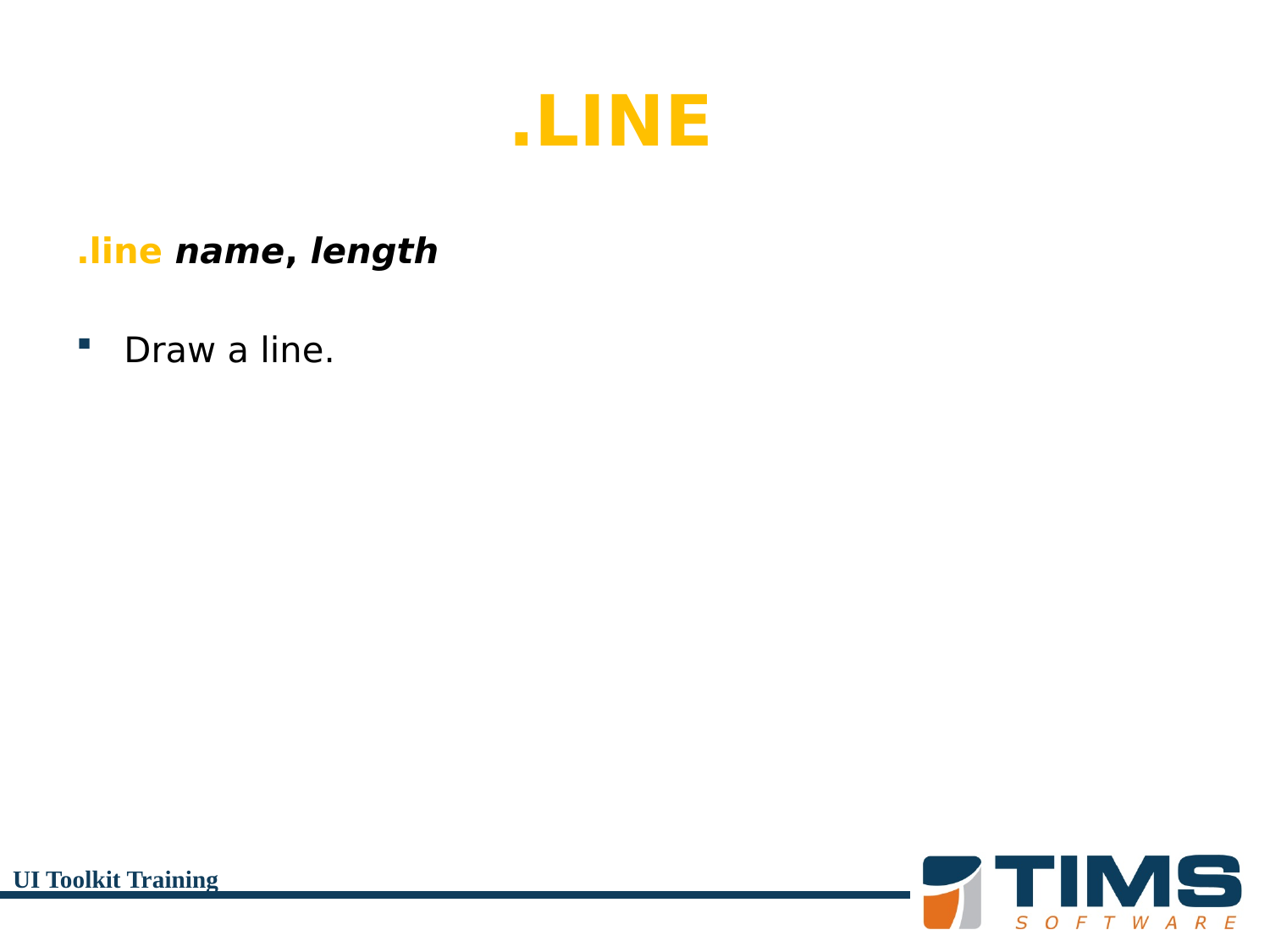

# .LINE
.line name, length

Draw a line.

UI Toolkit Training